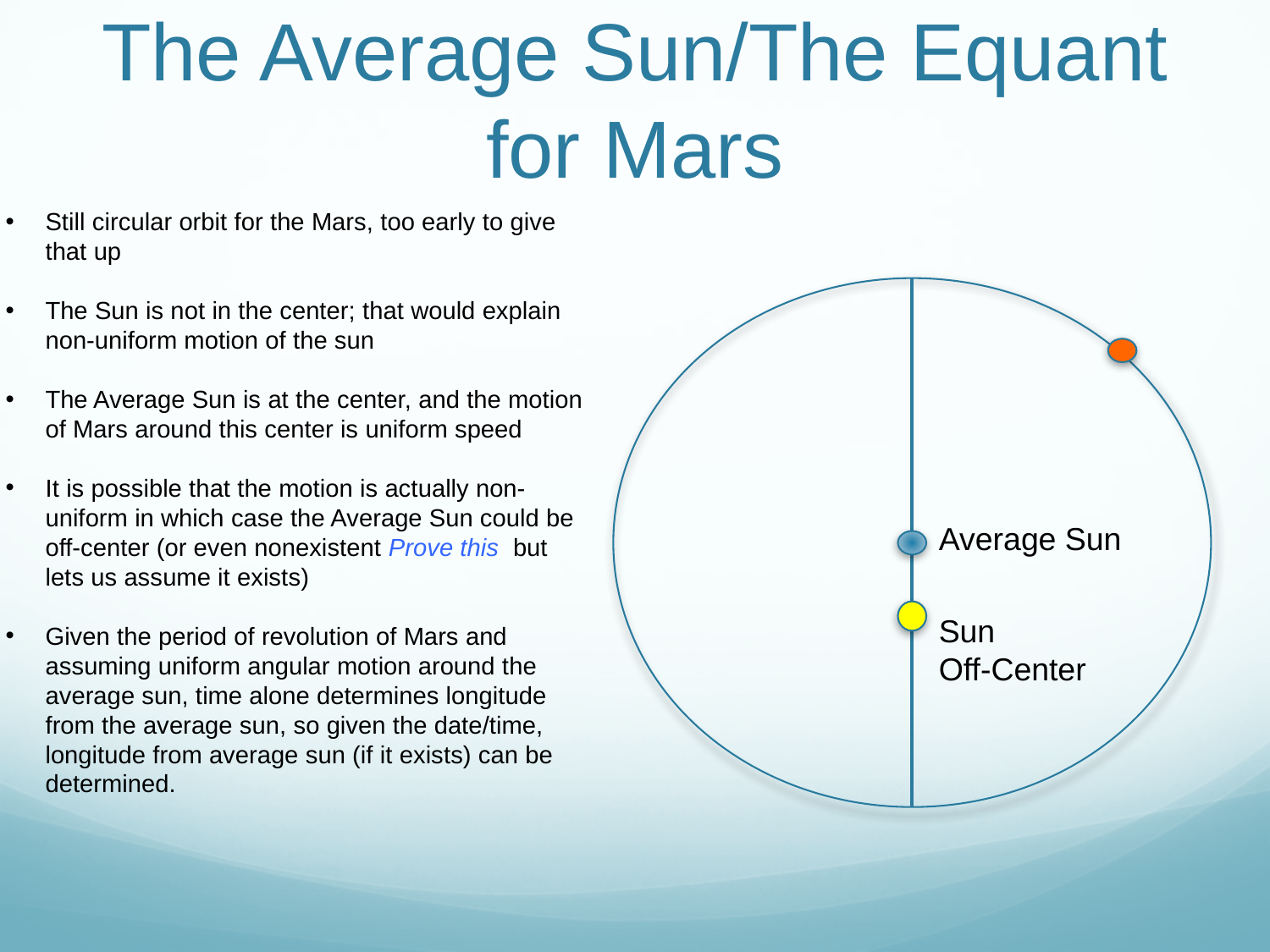

# The Average Sun/The Equant for Mars
Still circular orbit for the Mars, too early to give that up

The Sun is not in the center; that would explain non-uniform motion of the sun

The Average Sun is at the center, and the motion of Mars around this center is uniform speed

It is possible that the motion is actually non-uniform in which case the Average Sun could be off-center (or even nonexistent Prove this  but lets us assume it exists)

Given the period of revolution of Mars and assuming uniform angular motion around the average sun, time alone determines longitude from the average sun, so given the date/time, longitude from average sun (if it exists) can be determined.

Average Sun

Sun
Off-Center